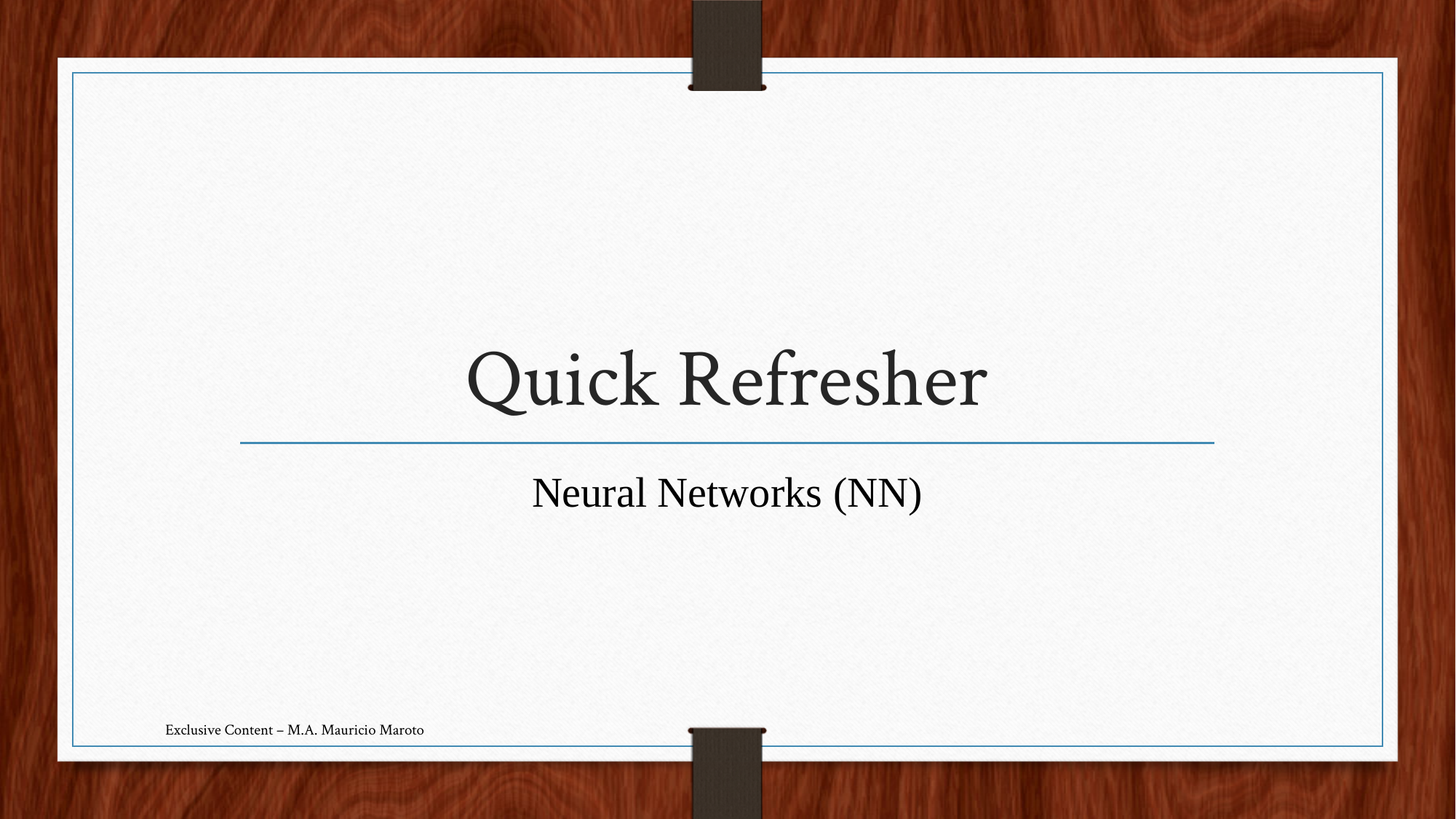

# Quick Refresher
Neural Networks (NN)
Exclusive Content – M.A. Mauricio Maroto